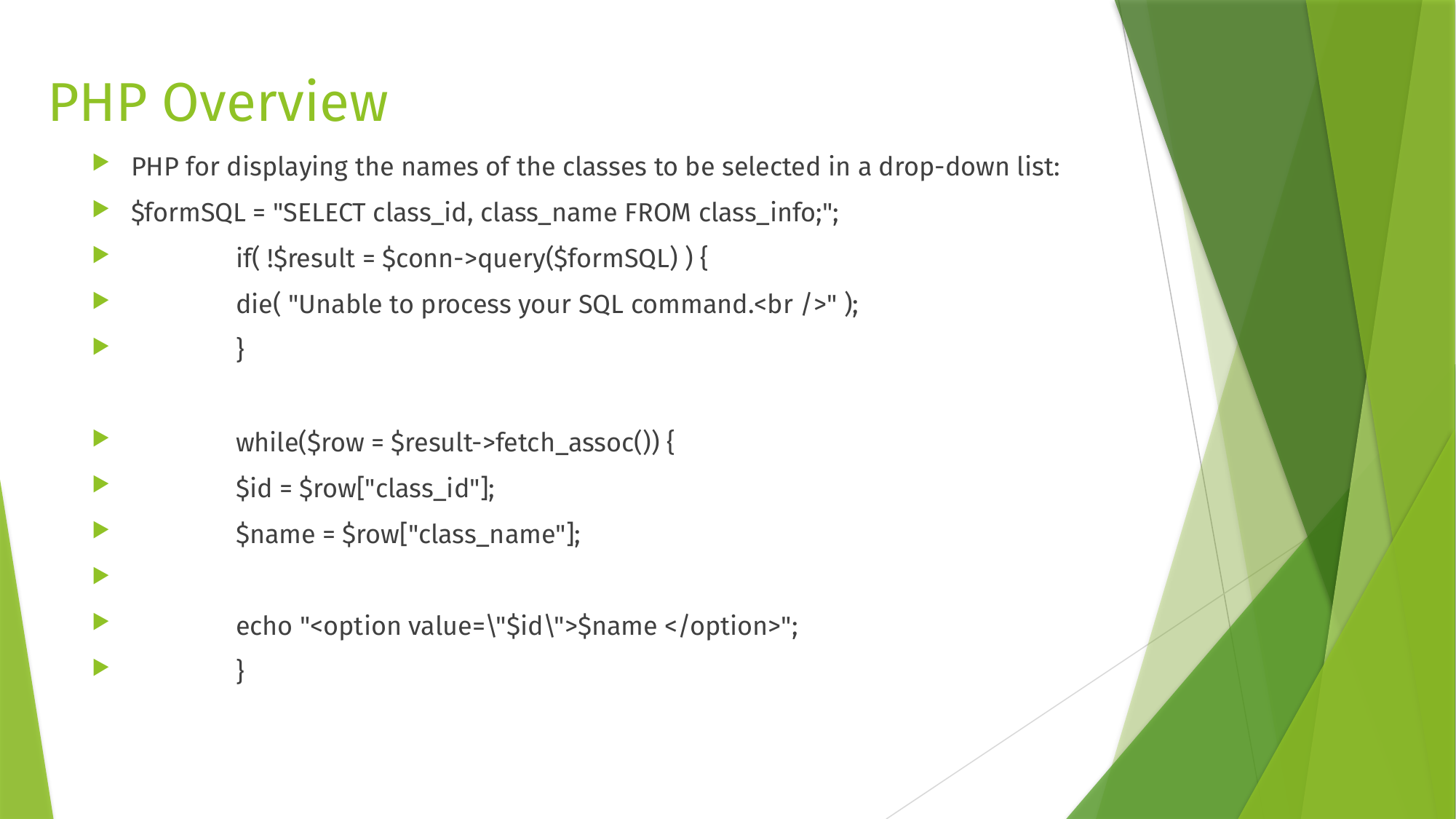

# PHP Overview
PHP for displaying the names of the classes to be selected in a drop-down list:
$formSQL = "SELECT class_id, class_name FROM class_info;";
			if( !$result = $conn->query($formSQL) ) {
				die( "Unable to process your SQL command.<br />" );
			}

			while($row = $result->fetch_assoc()) {
				$id = $row["class_id"];
				$name = $row["class_name"];

				echo "<option value=\"$id\">$name </option>";
			}